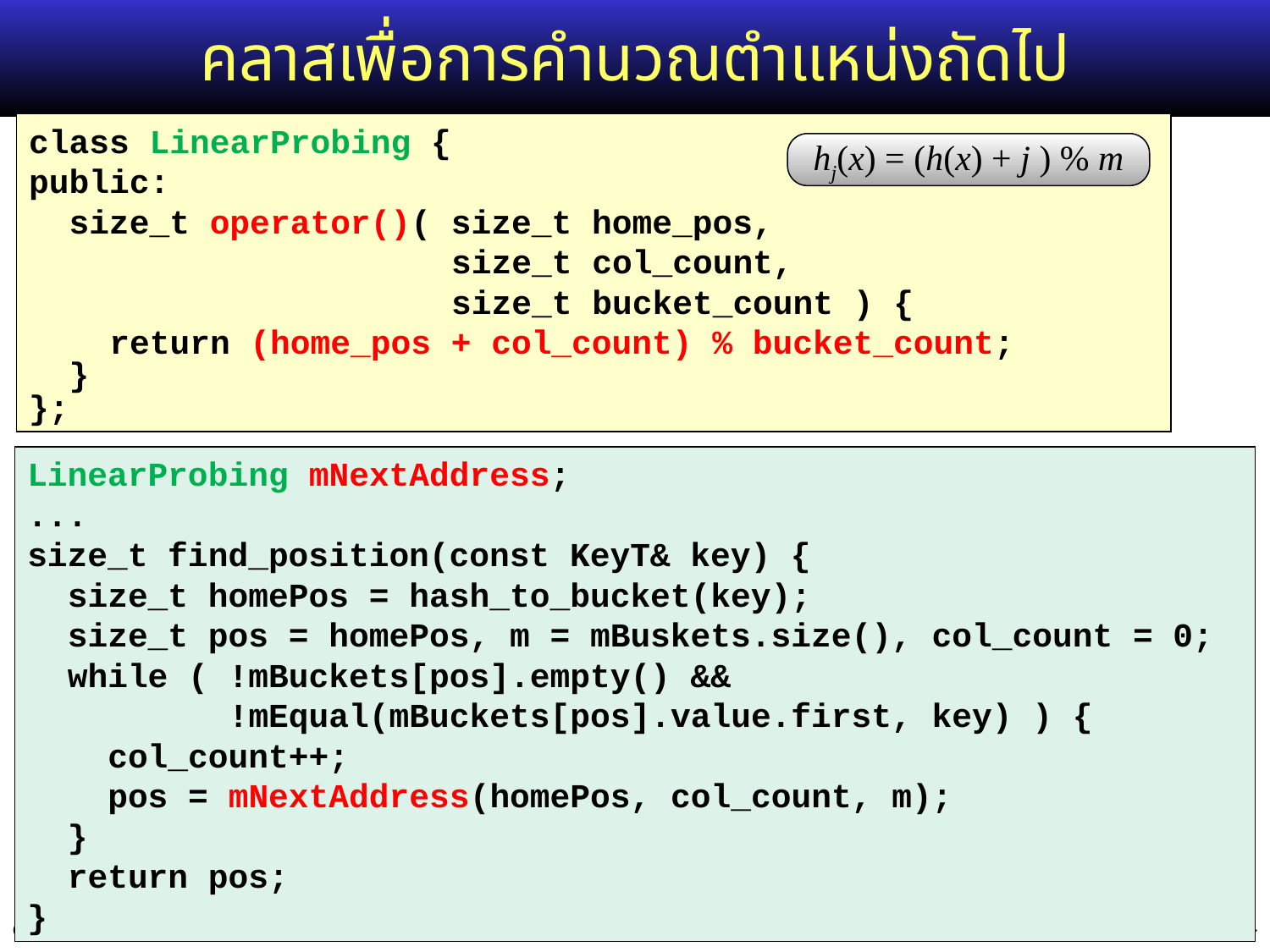

# คลาสเพื่อการคำนวณตำแหน่งถัดไป
class LinearProbing {
public:
  size_t operator()( size_t home_pos,
                     size_t col_count,
                     size_t bucket_count ) {
    return (home_pos + col_count) % bucket_count;
  }
};
hj(x) = (h(x) + j ) % m
LinearProbing mNextAddress;
...
size_t find_position(const KeyT& key) {
  size_t homePos = hash_to_bucket(key);
  size_t pos = homePos, m = mBuskets.size(), col_count = 0;
  while ( !mBuckets[pos].empty() &&
          !mEqual(mBuckets[pos].value.first, key) ) {
    col_count++;
    pos = mNextAddress(homePos, col_count, m);
  }
  return pos;
}